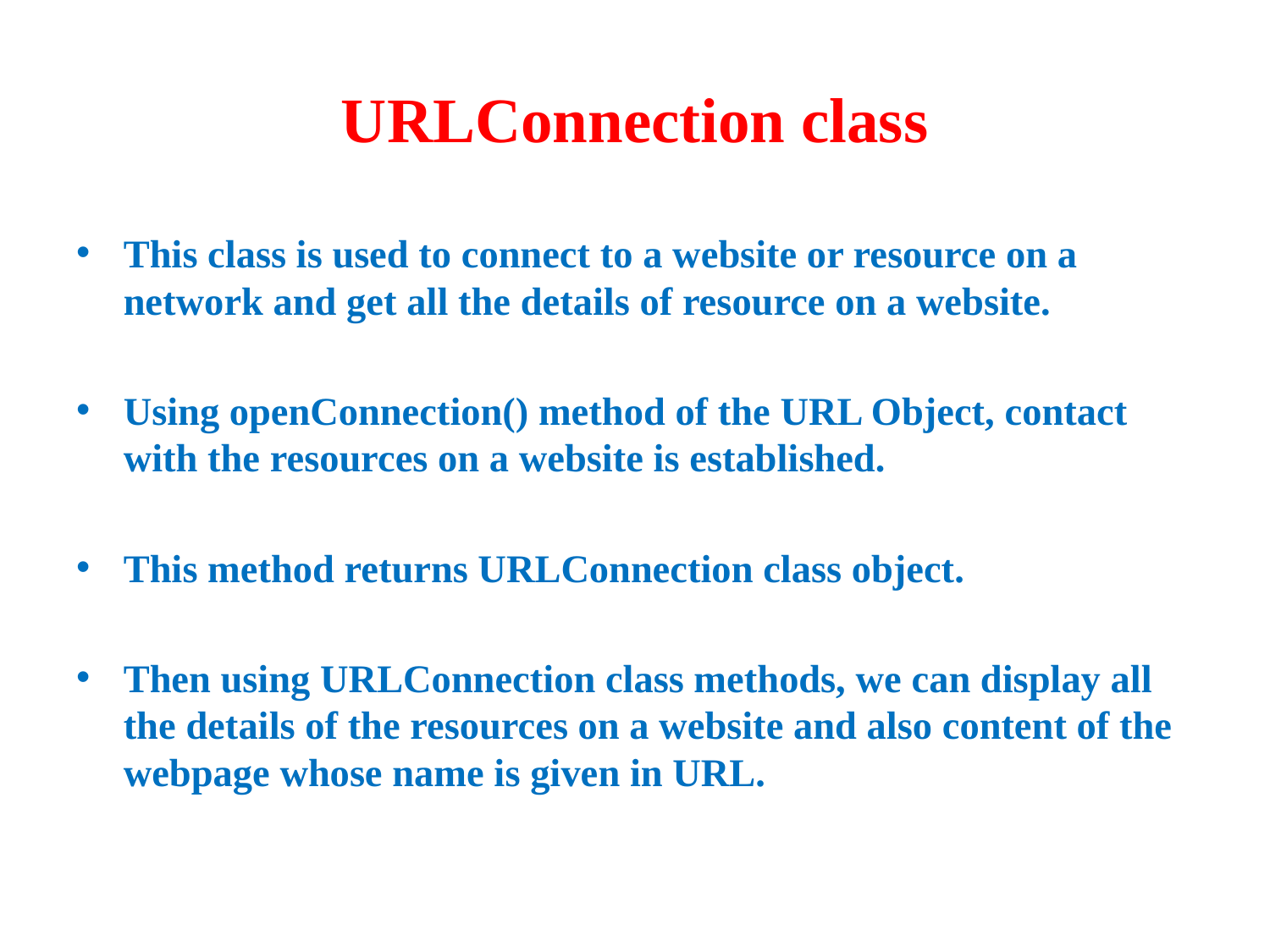

# URLConnection class
This class is used to connect to a website or resource on a network and get all the details of resource on a website.

Using openConnection() method of the URL Object, contact with the resources on a website is established.

This method returns URLConnection class object.

Then using URLConnection class methods, we can display all the details of the resources on a website and also content of the webpage whose name is given in URL.